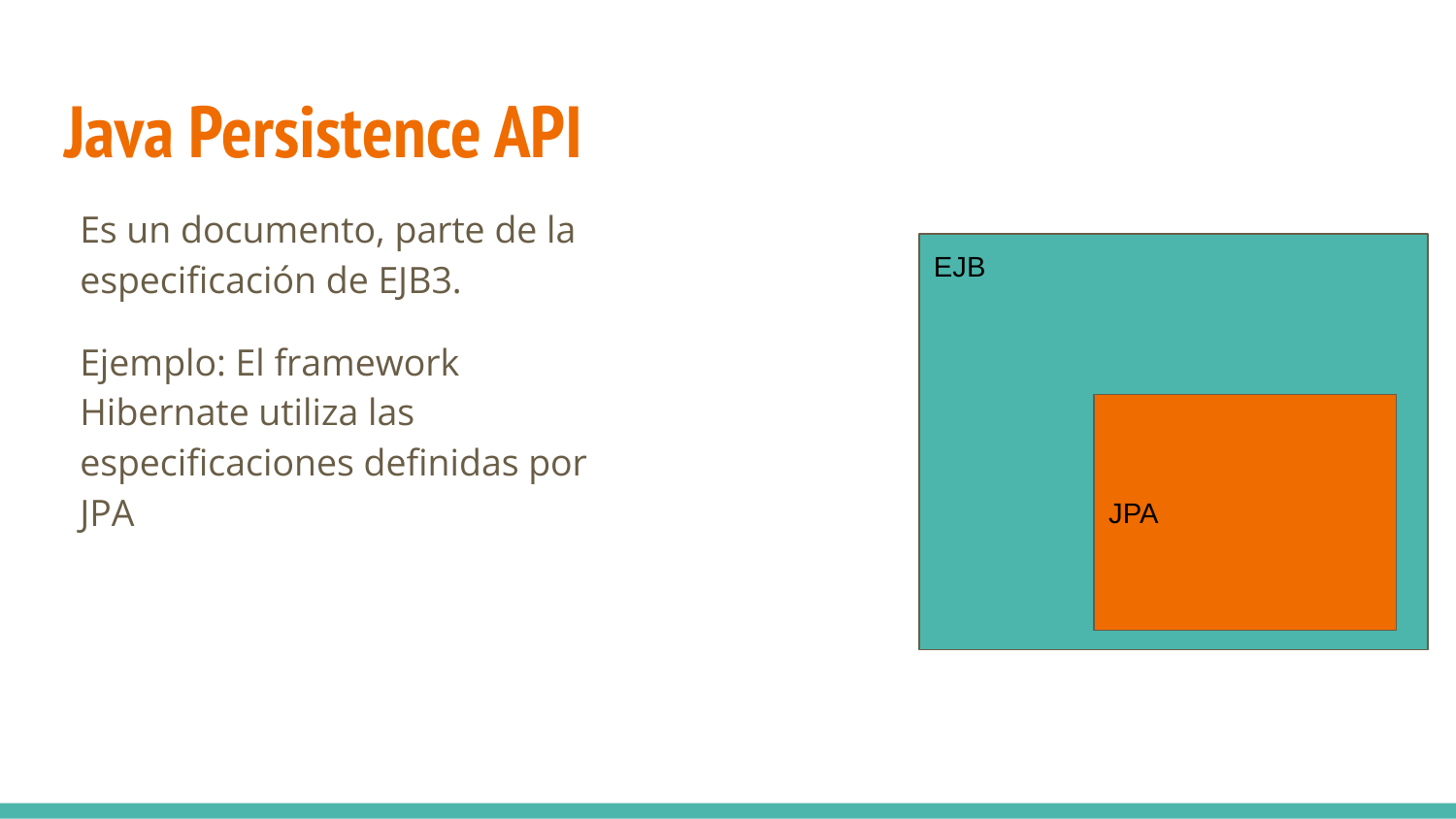

# Java Persistence API
Es un documento, parte de la especificación de EJB3.
Ejemplo: El framework Hibernate utiliza las especificaciones definidas por JPA
EJB
JPA